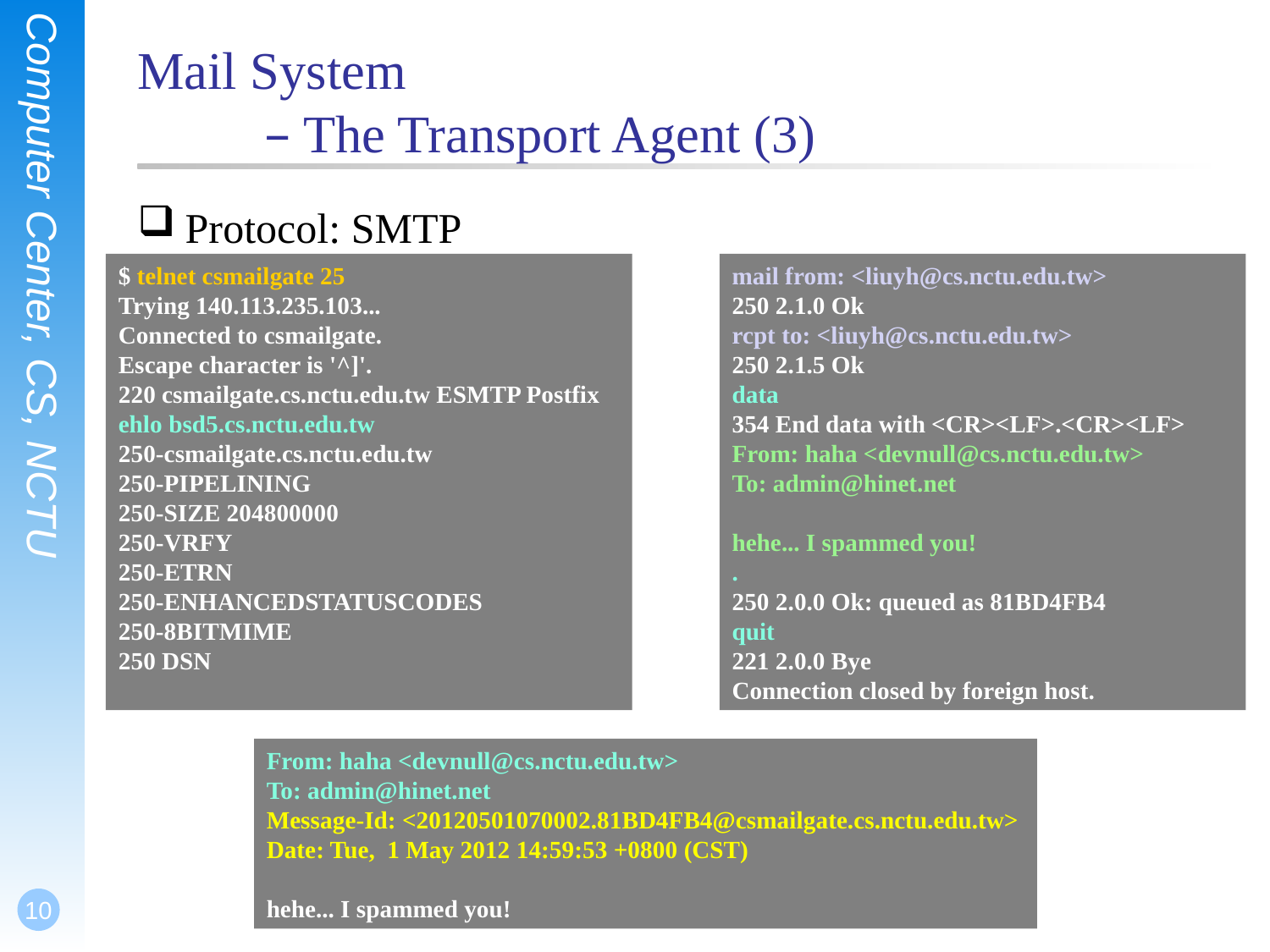

# Mail System – The Transport Agent (3)
Protocol: SMTP
$ telnet csmailgate 25
Trying 140.113.235.103...
Connected to csmailgate.
Escape character is '^]'.
220 csmailgate.cs.nctu.edu.tw ESMTP Postfix
ehlo bsd5.cs.nctu.edu.tw
250-csmailgate.cs.nctu.edu.tw
250-PIPELINING
250-SIZE 204800000
250-VRFY
250-ETRN
250-ENHANCEDSTATUSCODES
250-8BITMIME
250 DSN

mail from: <liuyh@cs.nctu.edu.tw>
250 2.1.0 Ok
rcpt to: <liuyh@cs.nctu.edu.tw>
250 2.1.5 Ok
data
354 End data with <CR><LF>.<CR><LF>
From: haha <devnull@cs.nctu.edu.tw>
To: admin@hinet.net

hehe... I spammed you!
.
250 2.0.0 Ok: queued as 81BD4FB4
quit
221 2.0.0 Bye
Connection closed by foreign host.
From: haha <devnull@cs.nctu.edu.tw>
To: admin@hinet.net
Message-Id: <20120501070002.81BD4FB4@csmailgate.cs.nctu.edu.tw>
Date: Tue,  1 May 2012 14:59:53 +0800 (CST)

hehe... I spammed you!